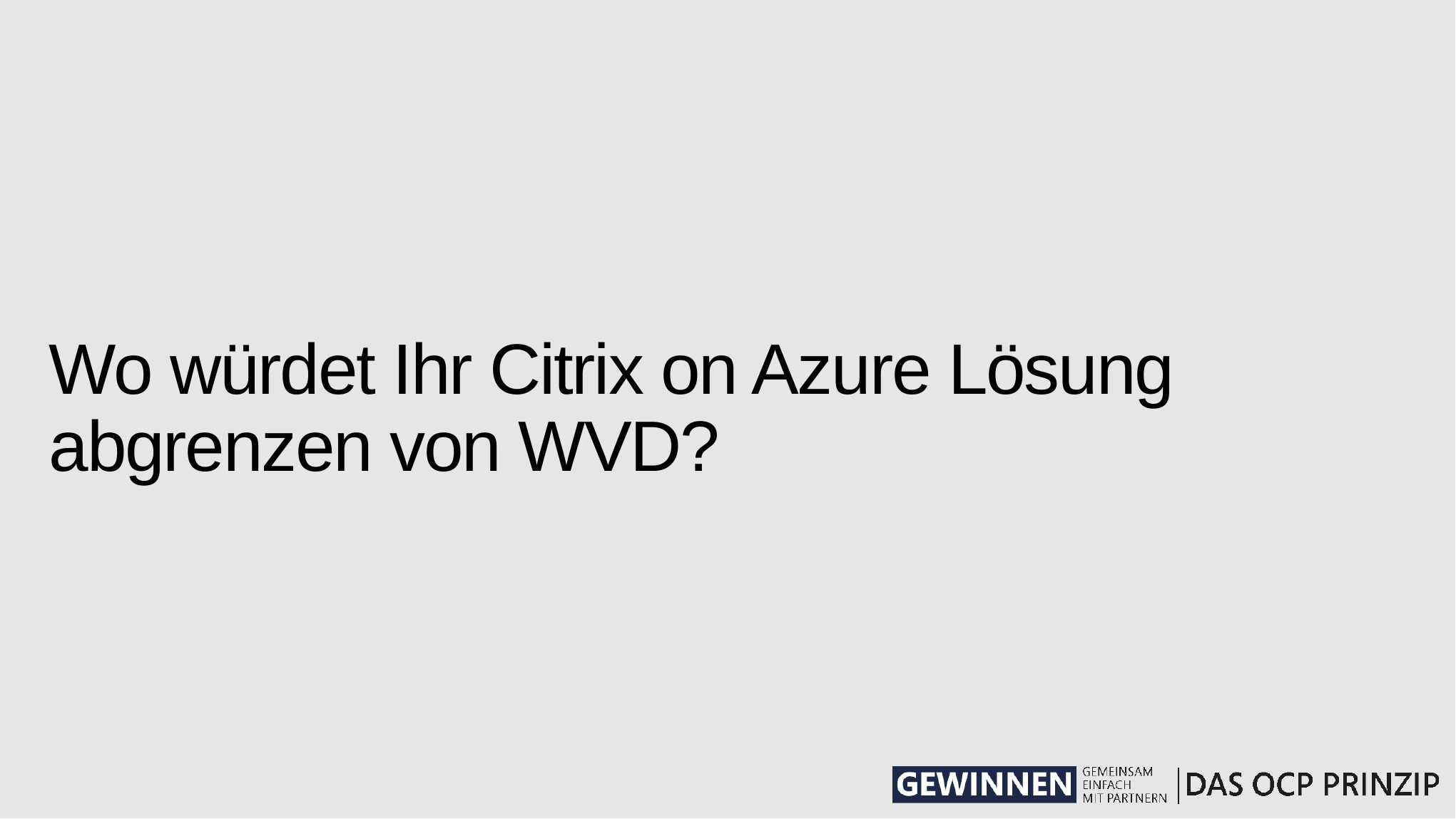

# Wo würdet Ihr Citrix on Azure Lösung abgrenzen von WVD?